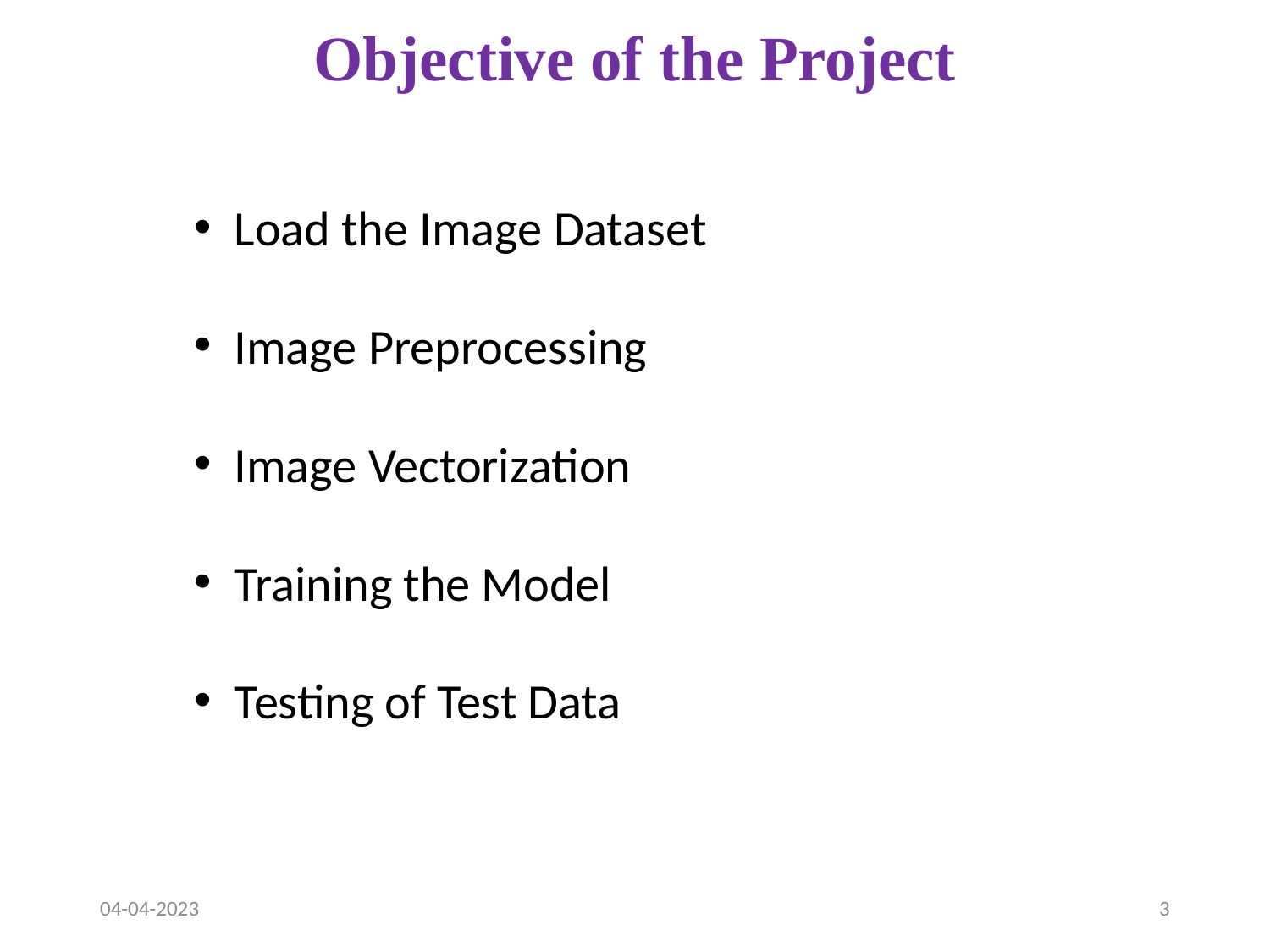

# Objective of the Project
Load the Image Dataset

Image Preprocessing

Image Vectorization

Training the Model

Testing of Test Data
04-04-2023
3